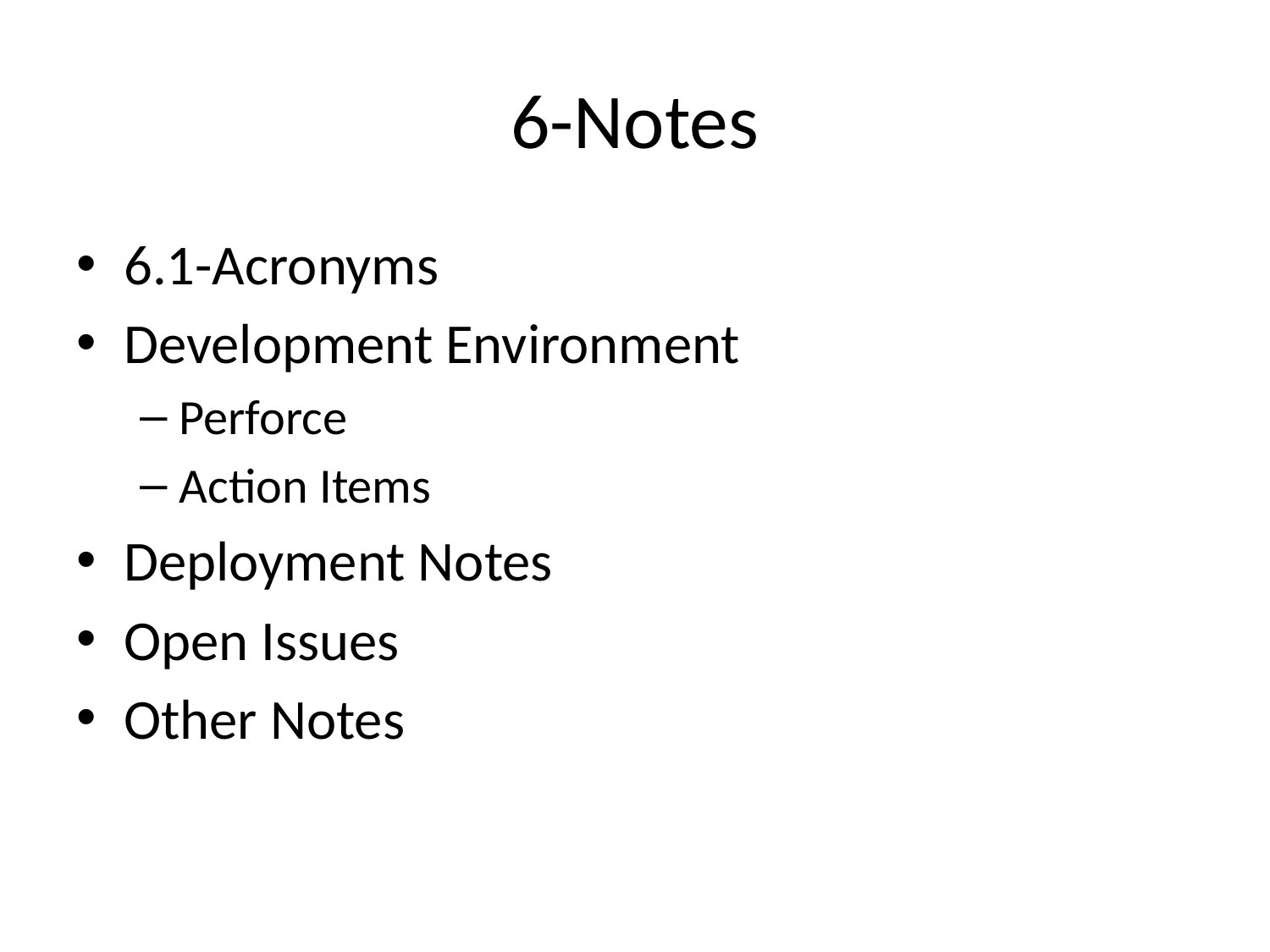

# 6-Notes
6.1-Acronyms
Development Environment
Perforce
Action Items
Deployment Notes
Open Issues
Other Notes